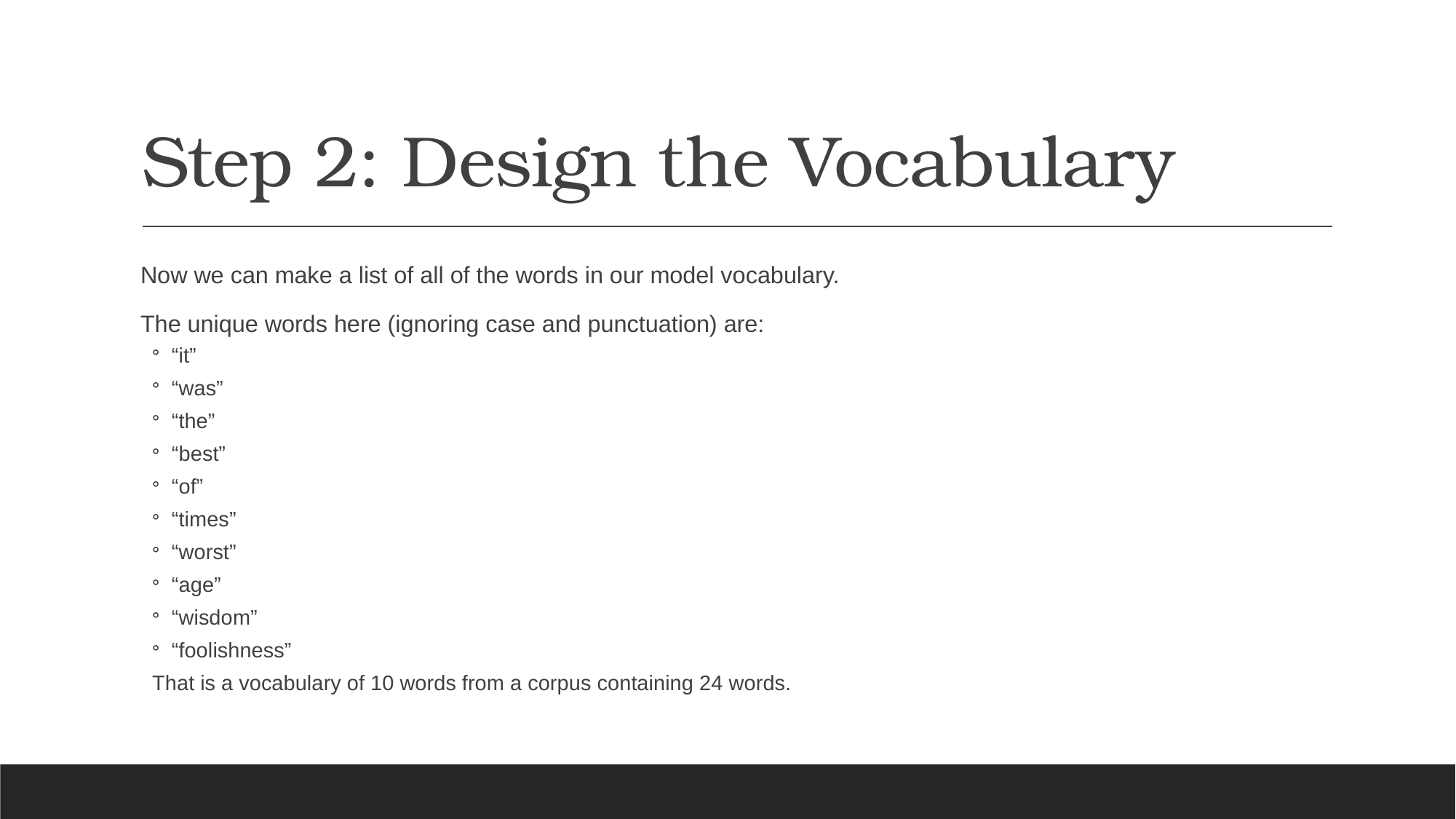

# Step 2: Design the Vocabulary
Now we can make a list of all of the words in our model vocabulary.
The unique words here (ignoring case and punctuation) are:
“it”
“was”
“the”
“best”
“of”
“times”
“worst”
“age”
“wisdom”
“foolishness”
That is a vocabulary of 10 words from a corpus containing 24 words.